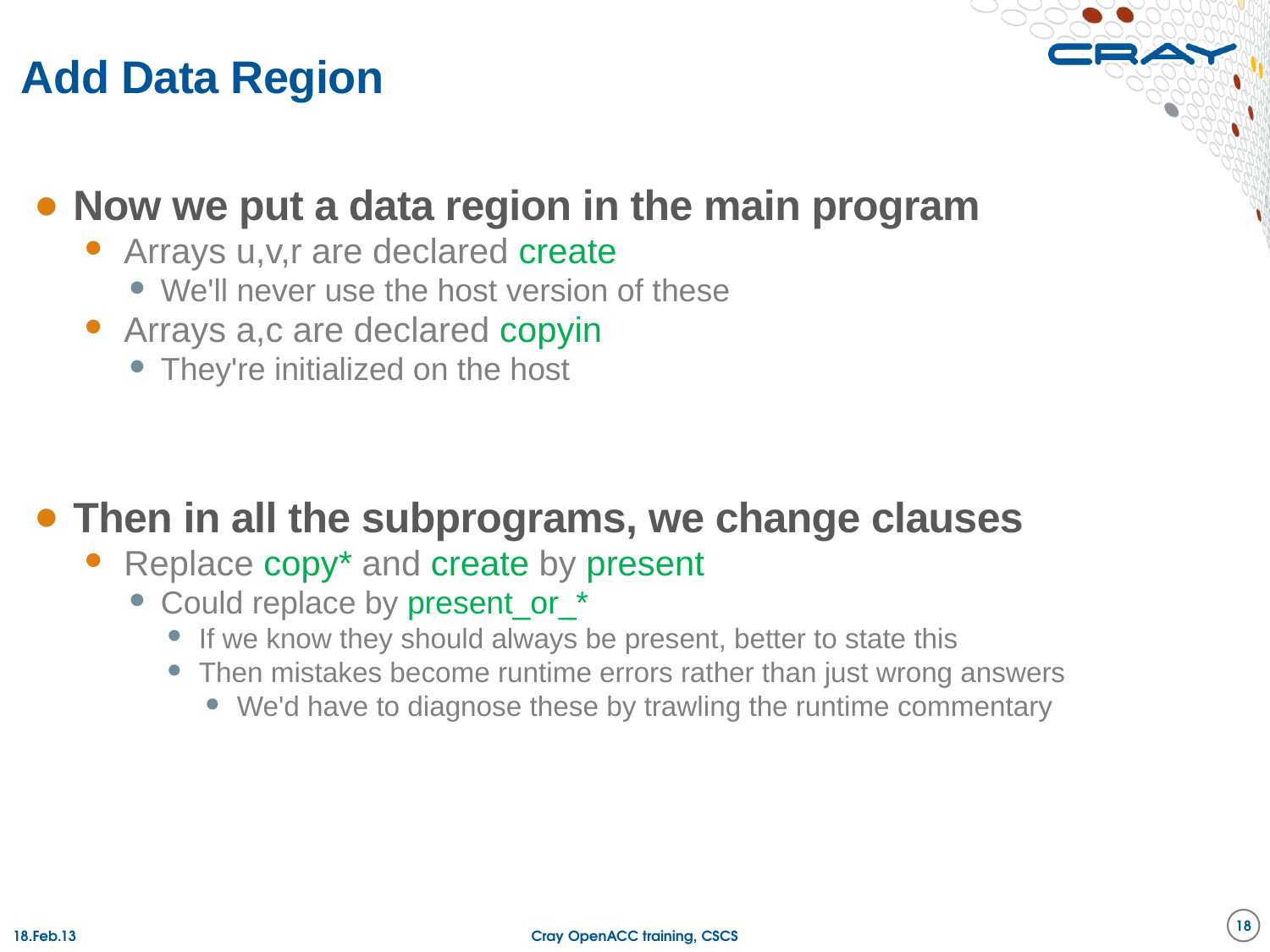

# Add Data Region
Now we put a data region in the main program
Arrays u,v,r are declared create
We'll never use the host version of these
Arrays a,c are declared copyin
They're initialized on the host

Then in all the subprograms, we change clauses
Replace copy* and create by present
Could replace by present_or_*
If we know they should always be present, better to state this
Then mistakes become runtime errors rather than just wrong answers
We'd have to diagnose these by trawling the runtime commentary

18
18.Feb.13
Cray OpenACC training, CSCS